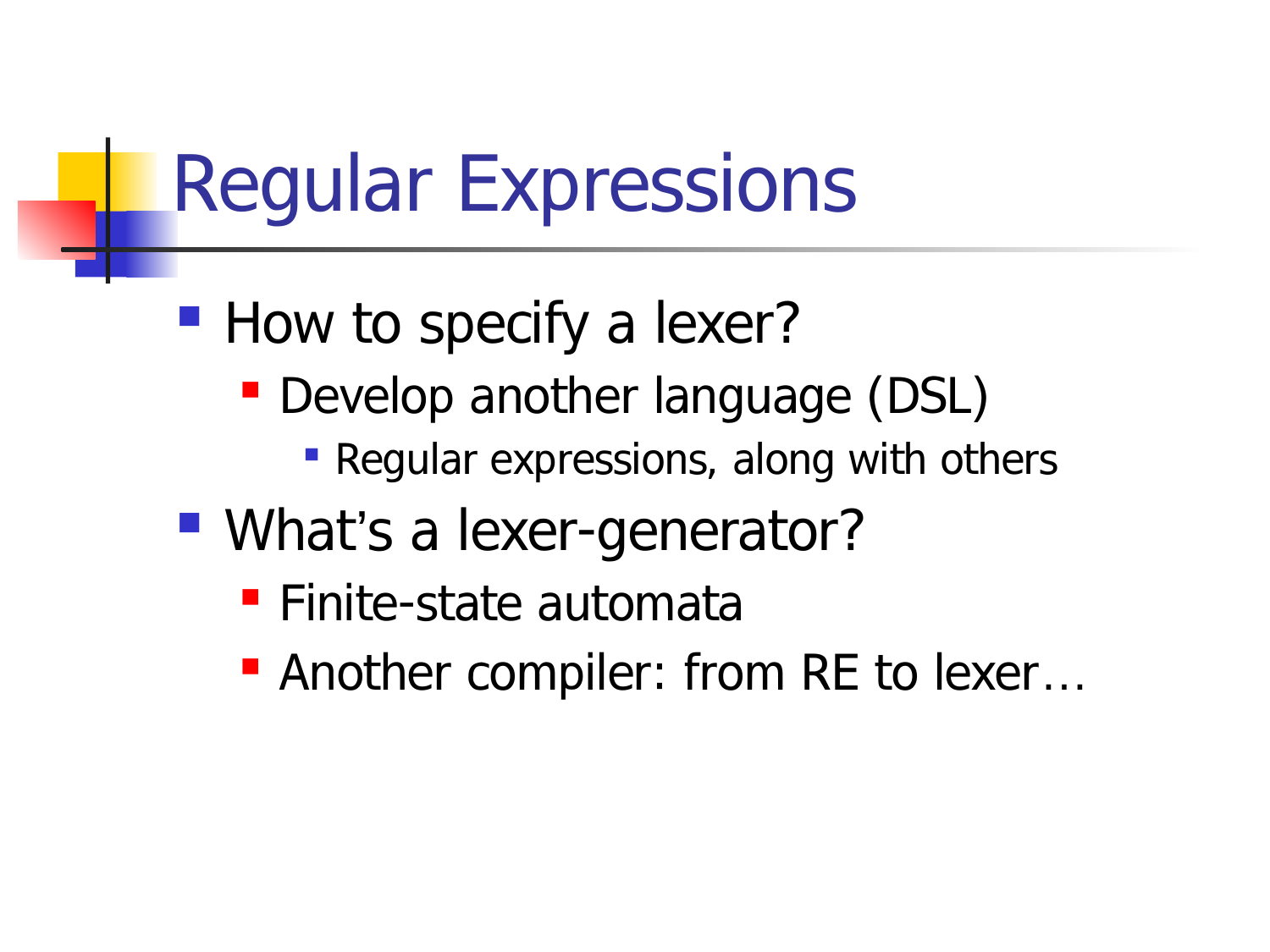

# Regular Expressions
How to specify a lexer?
Develop another language (DSL)
Regular expressions, along with others
What’s a lexer-generator?
Finite-state automata
Another compiler: from RE to lexer…